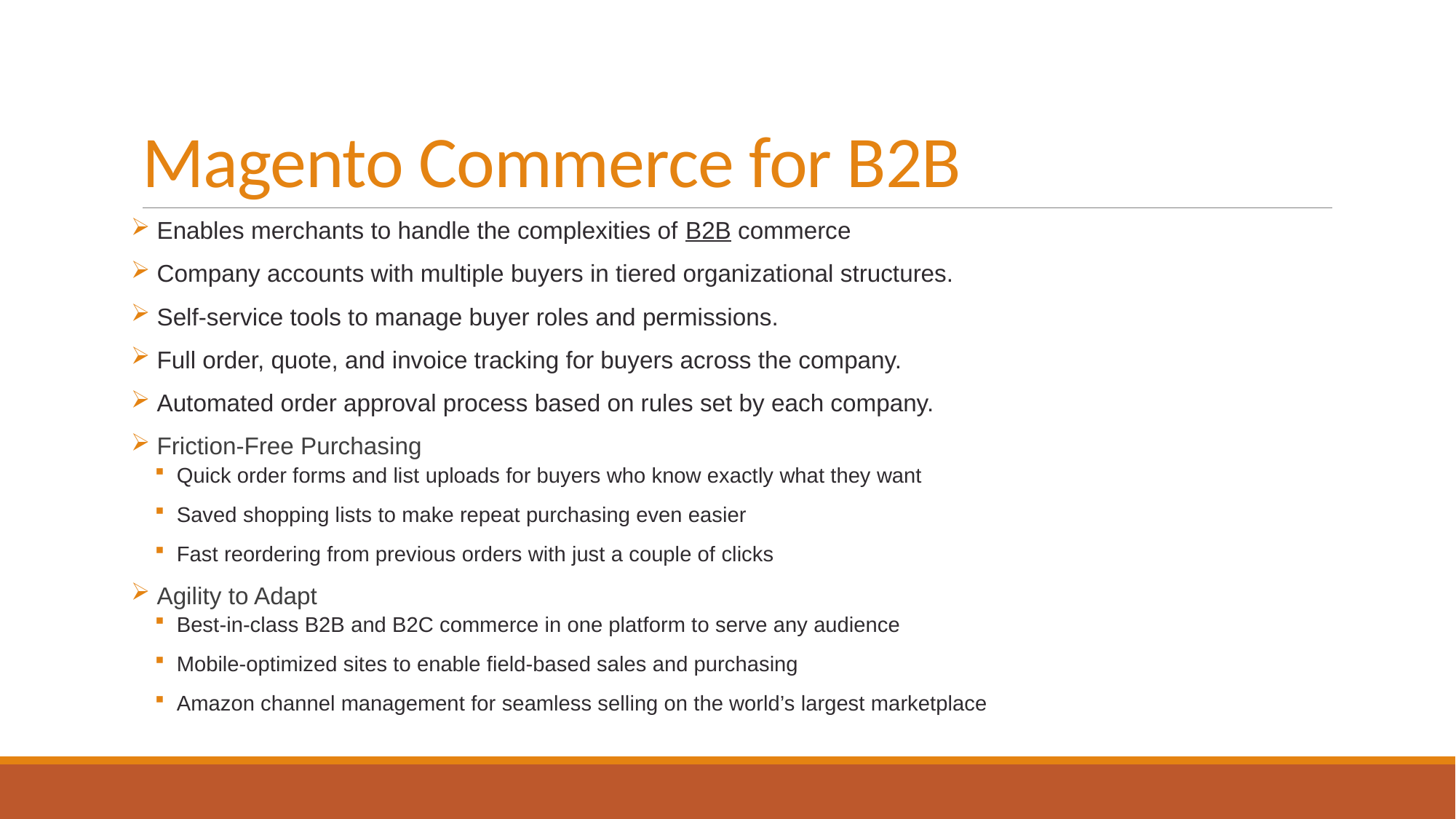

# Magento Commerce for B2B
 Enables merchants to handle the complexities of B2B commerce
 Company accounts with multiple buyers in tiered organizational structures.
 Self-service tools to manage buyer roles and permissions.
 Full order, quote, and invoice tracking for buyers across the company.
 Automated order approval process based on rules set by each company.
 Friction-Free Purchasing
Quick order forms and list uploads for buyers who know exactly what they want
Saved shopping lists to make repeat purchasing even easier
Fast reordering from previous orders with just a couple of clicks
 Agility to Adapt
Best-in-class B2B and B2C commerce in one platform to serve any audience
Mobile-optimized sites to enable field-based sales and purchasing
Amazon channel management for seamless selling on the world’s largest marketplace